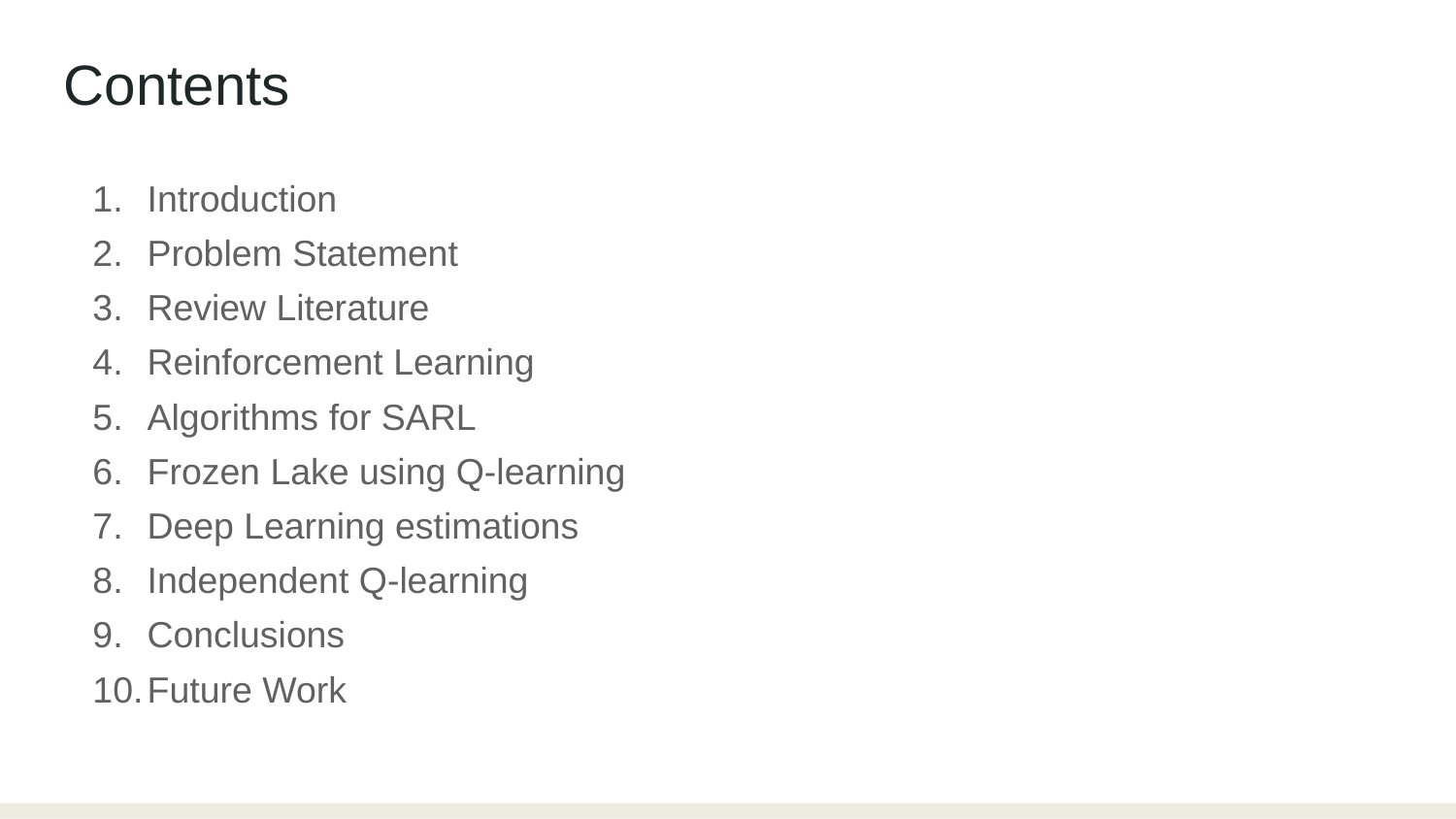

Contents
Introduction
Problem Statement
Review Literature
Reinforcement Learning
Algorithms for SARL
Frozen Lake using Q-learning
Deep Learning estimations
Independent Q-learning
Conclusions
Future Work